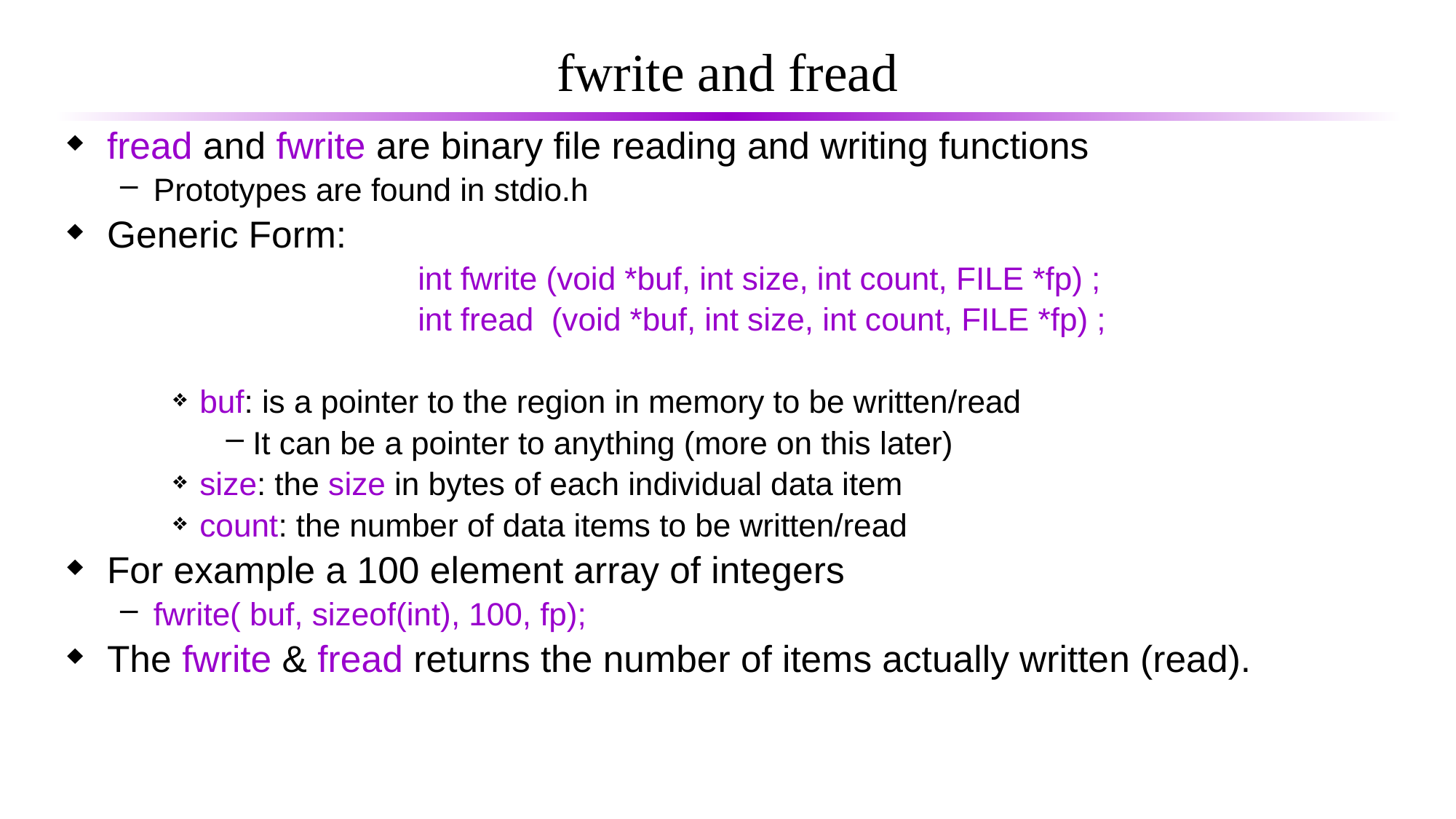

# fwrite and fread
fread and fwrite are binary file reading and writing functions
Prototypes are found in stdio.h
Generic Form:
			int fwrite (void *buf, int size, int count, FILE *fp) ;
			int fread  (void *buf, int size, int count, FILE *fp) ;

buf: is a pointer to the region in memory to be written/read
It can be a pointer to anything (more on this later)
size: the size in bytes of each individual data item
count: the number of data items to be written/read
For example a 100 element array of integers
fwrite( buf, sizeof(int), 100, fp);
The fwrite & fread returns the number of items actually written (read).